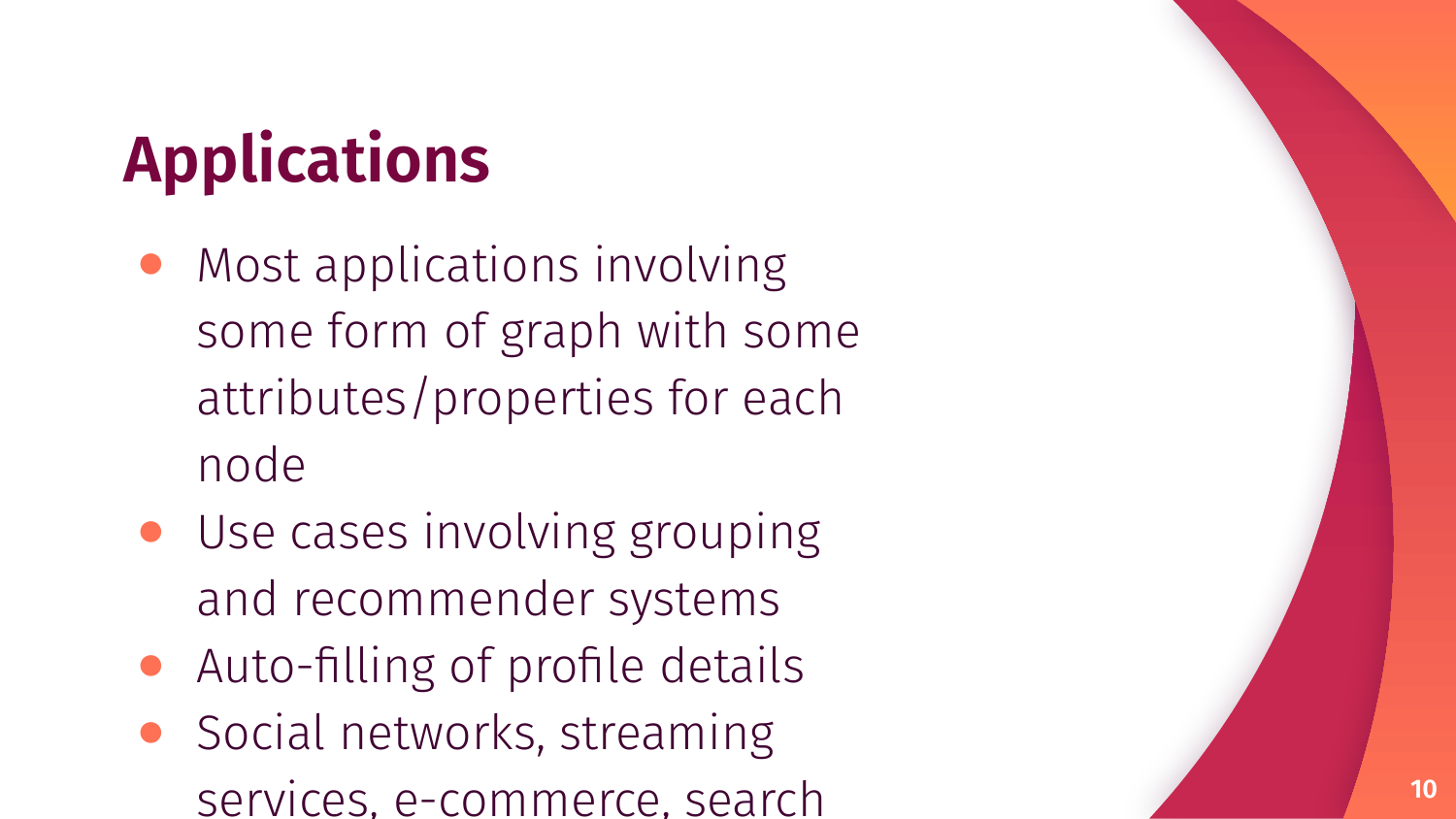

# Applications
Most applications involving some form of graph with some attributes/properties for each node
Use cases involving grouping and recommender systems
Auto-filling of profile details
Social networks, streaming services, e-commerce, search
10